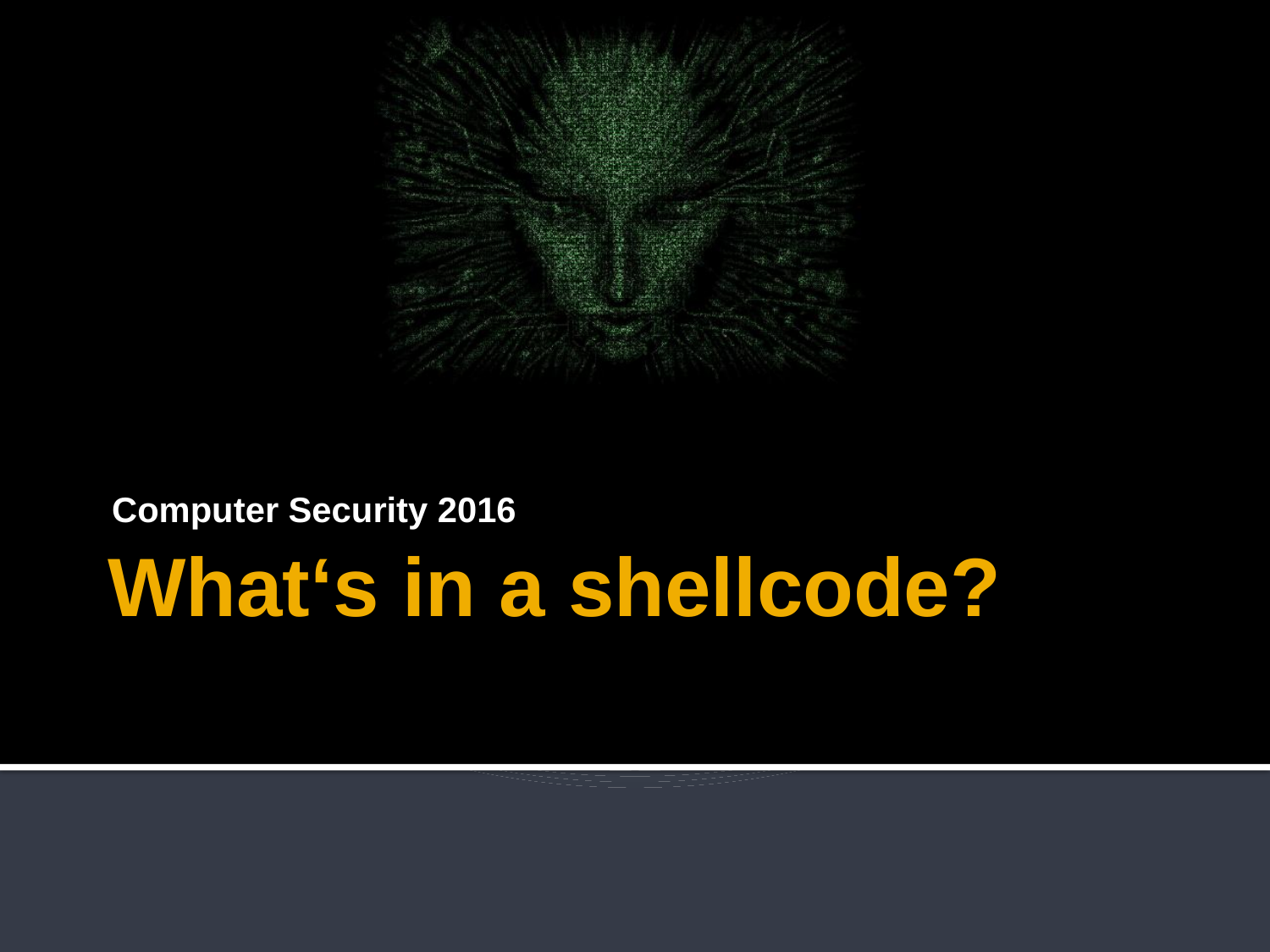

Computer Security 2016
# What‘s in a shellcode?